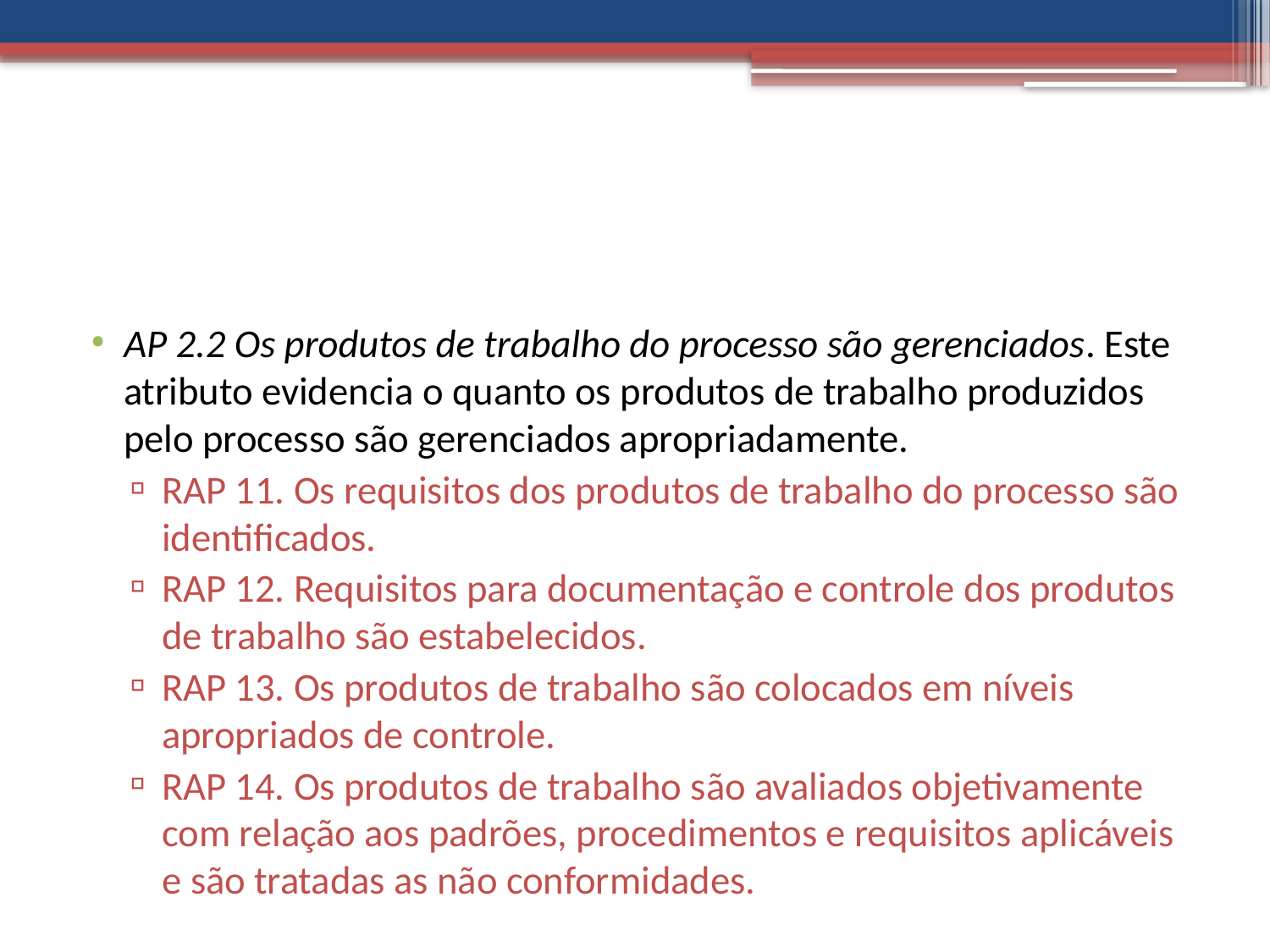

#
AP 2.2 Os produtos de trabalho do processo são gerenciados. Este atributo evidencia o quanto os produtos de trabalho produzidos pelo processo são gerenciados apropriadamente.
RAP 11. Os requisitos dos produtos de trabalho do processo são identificados.
RAP 12. Requisitos para documentação e controle dos produtos de trabalho são estabelecidos.
RAP 13. Os produtos de trabalho são colocados em níveis apropriados de controle.
RAP 14. Os produtos de trabalho são avaliados objetivamente com relação aos padrões, procedimentos e requisitos aplicáveis e são tratadas as não conformidades.